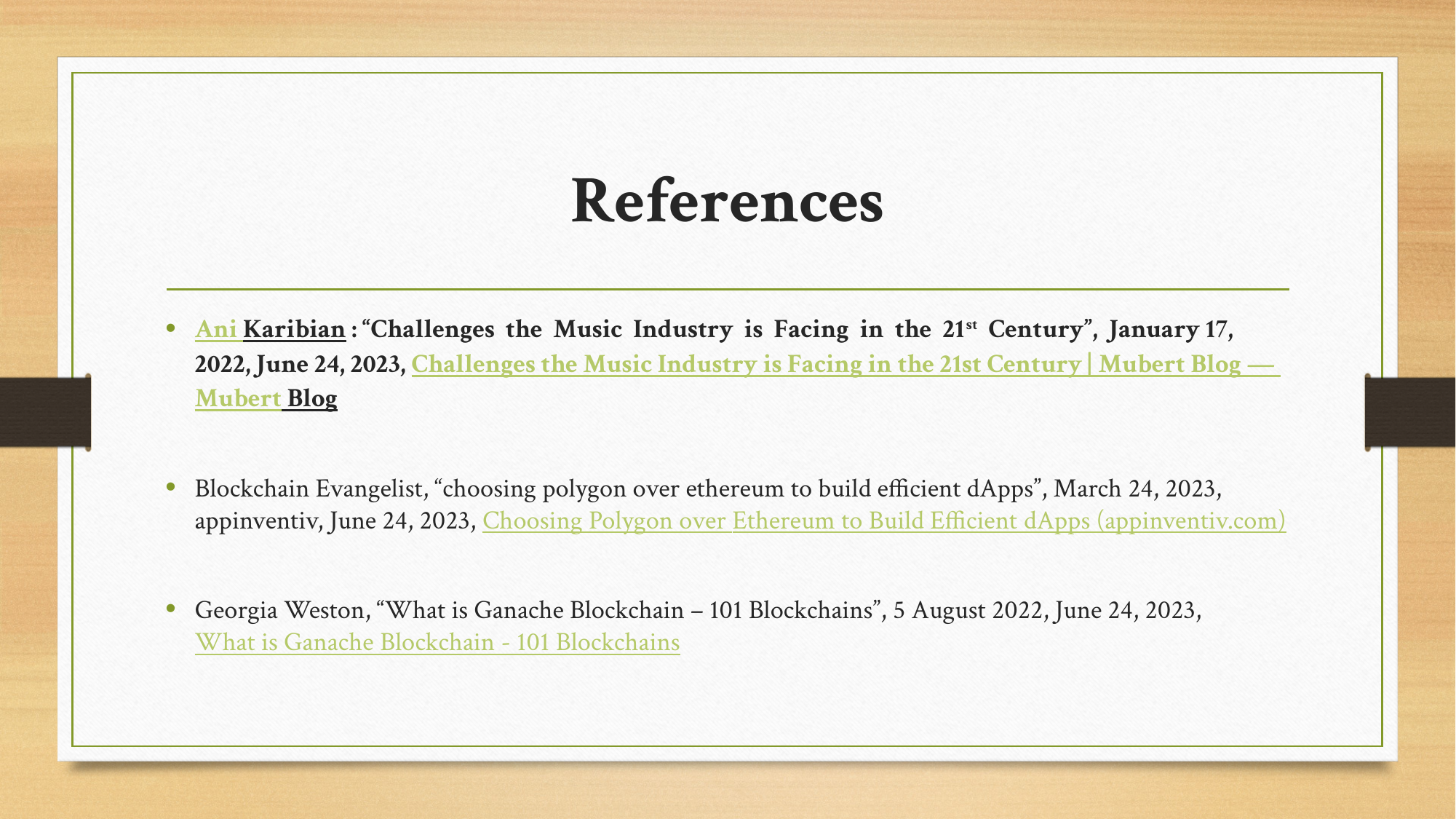

# References
Ani Karibian : “Challenges  the  Music  Industry  is  Facing  in  the  21st  Century”,  January 17, 2022, June 24, 2023, Challenges the Music Industry is Facing in the 21st Century | Mubert Blog — Mubert Blog

Blockchain Evangelist, “choosing polygon over ethereum to build efficient dApps”, March 24, 2023, appinventiv, June 24, 2023, Choosing Polygon over Ethereum to Build Efficient dApps (appinventiv.com)

Georgia Weston, “What is Ganache Blockchain – 101 Blockchains”, 5 August 2022, June 24, 2023, What is Ganache Blockchain - 101 Blockchains